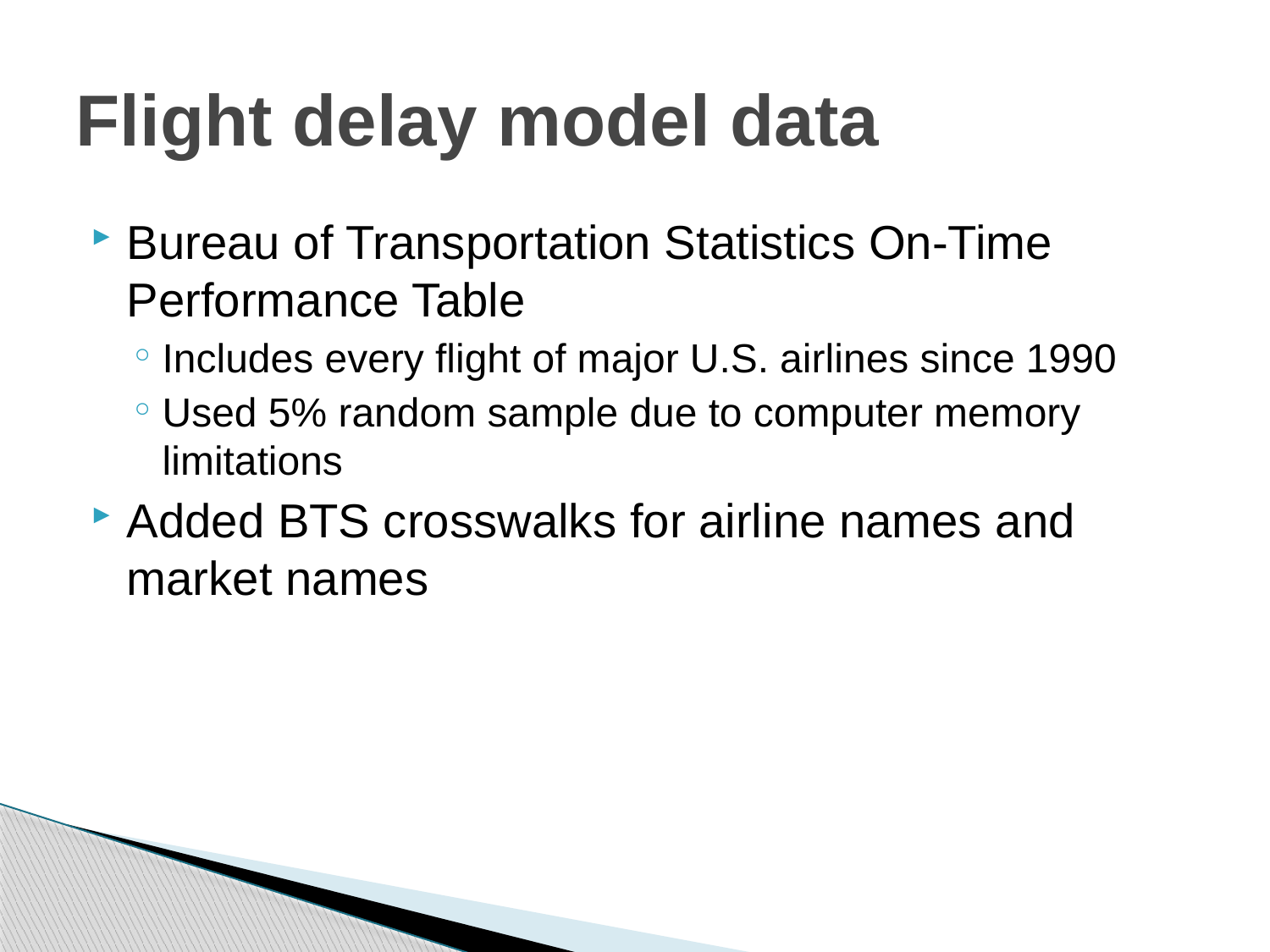

# Flight delay model data
Bureau of Transportation Statistics On-Time Performance Table
Includes every flight of major U.S. airlines since 1990
Used 5% random sample due to computer memory limitations
Added BTS crosswalks for airline names and market names